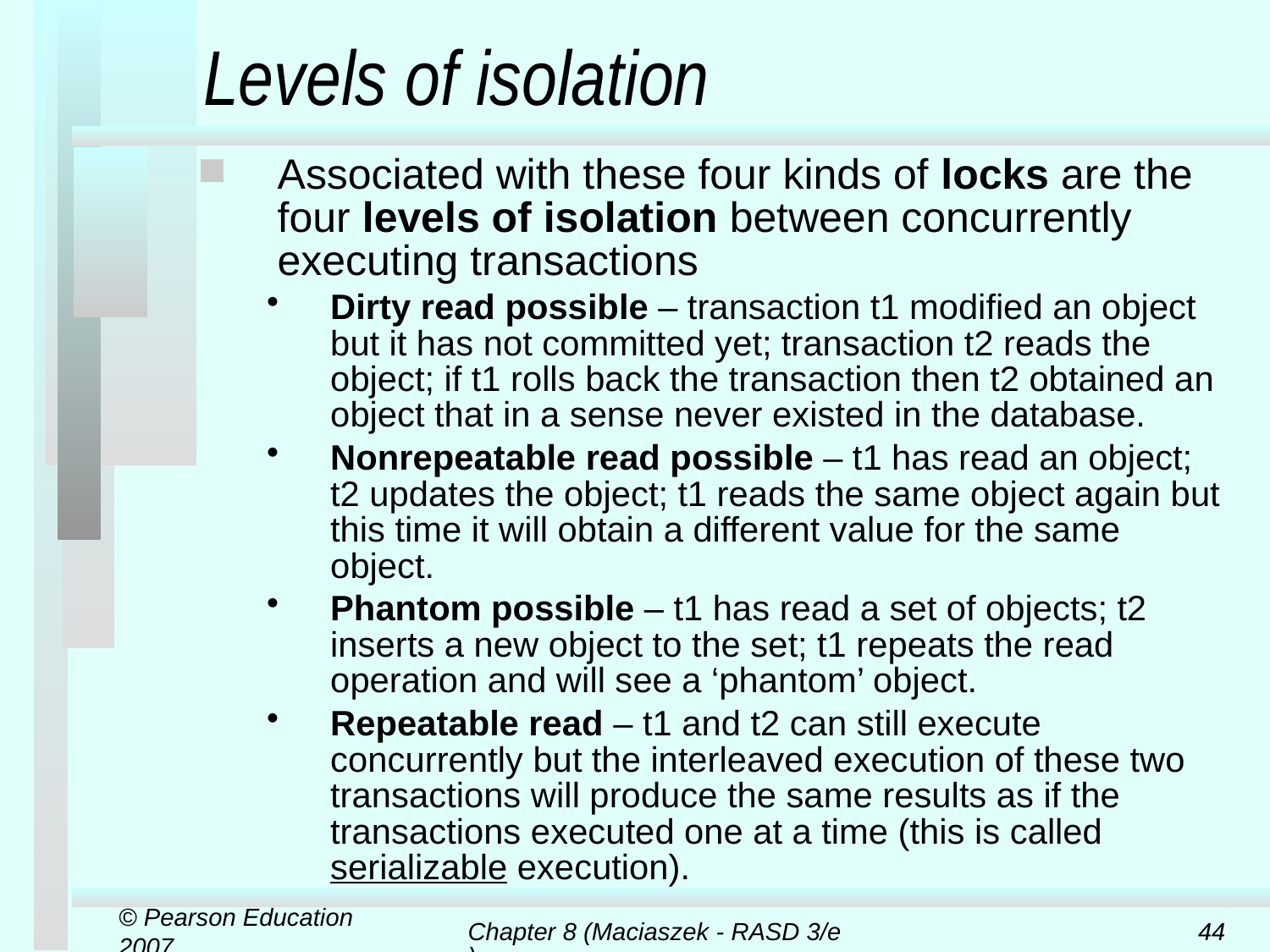

# Levels of isolation
Associated with these four kinds of locks are the four levels of isolation between concurrently executing transactions
Dirty read possible – transaction t1 modified an object but it has not committed yet; transaction t2 reads the object; if t1 rolls back the transaction then t2 obtained an object that in a sense never existed in the database.
Nonrepeatable read possible – t1 has read an object; t2 updates the object; t1 reads the same object again but this time it will obtain a different value for the same object.
Phantom possible – t1 has read a set of objects; t2 inserts a new object to the set; t1 repeats the read operation and will see a ‘phantom’ object.
Repeatable read – t1 and t2 can still execute concurrently but the interleaved execution of these two transactions will produce the same results as if the transactions executed one at a time (this is called serializable execution).
© Pearson Education 2007
Chapter 8 (Maciaszek - RASD 3/e)
44